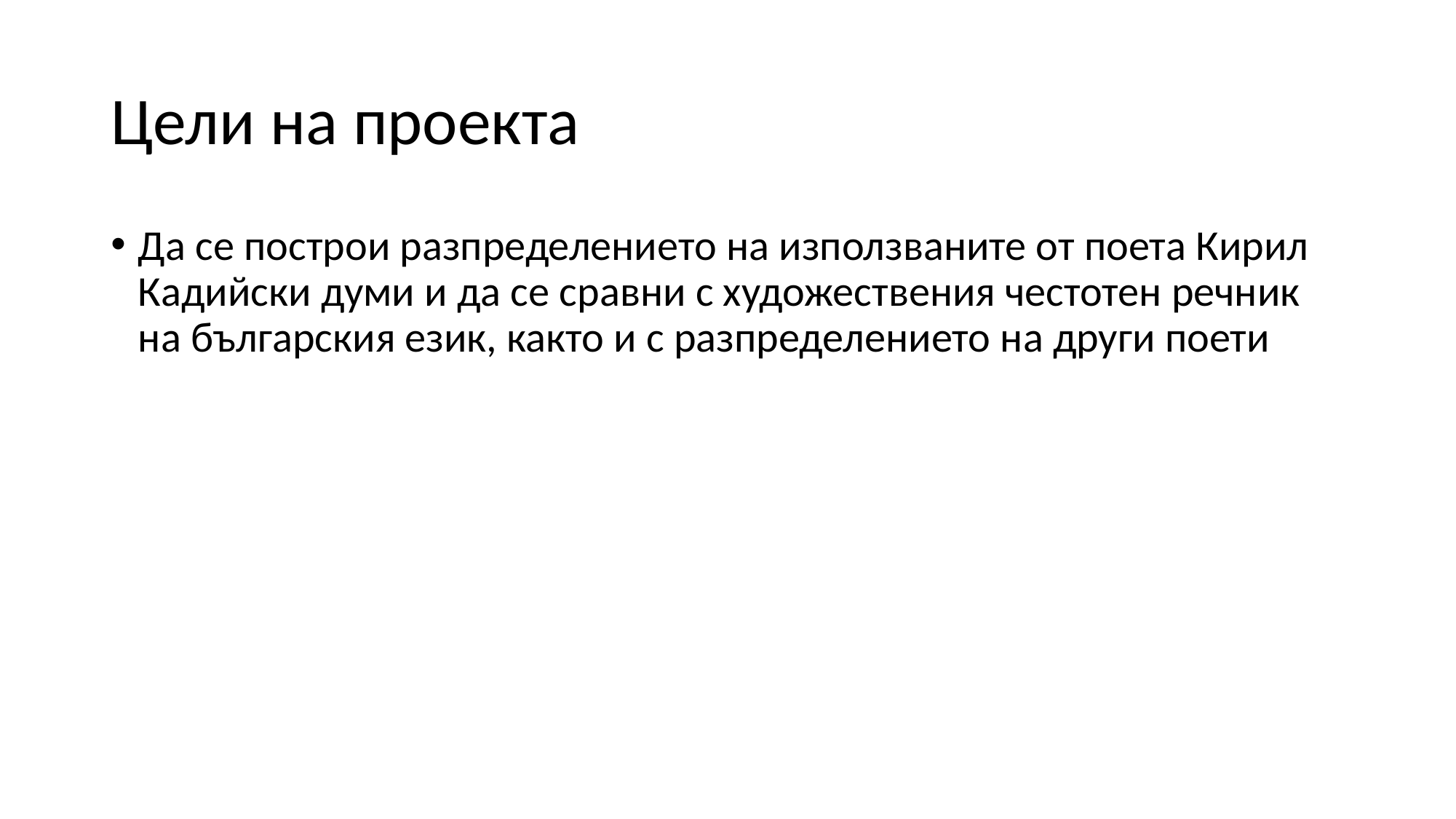

# Цели на проекта
Да се построи разпределението на използваните от поета Кирил Кадийски думи и да се сравни с художествения честотен речник на българския език, както и с разпределението на други поети